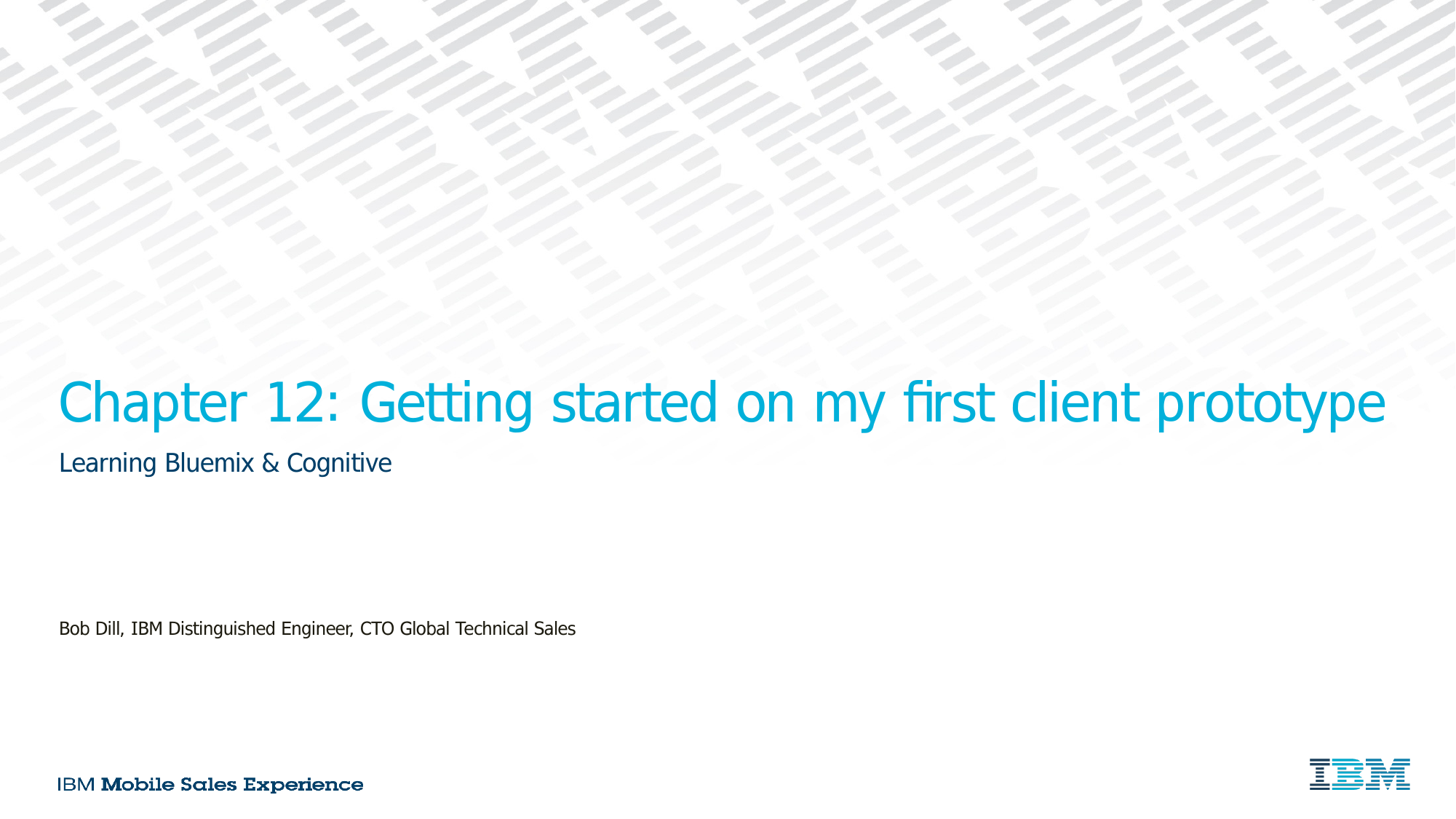

# Chapter 12: Getting started on my first client prototype
Learning Bluemix & Cognitive
Bob Dill, IBM Distinguished Engineer, CTO Global Technical Sales